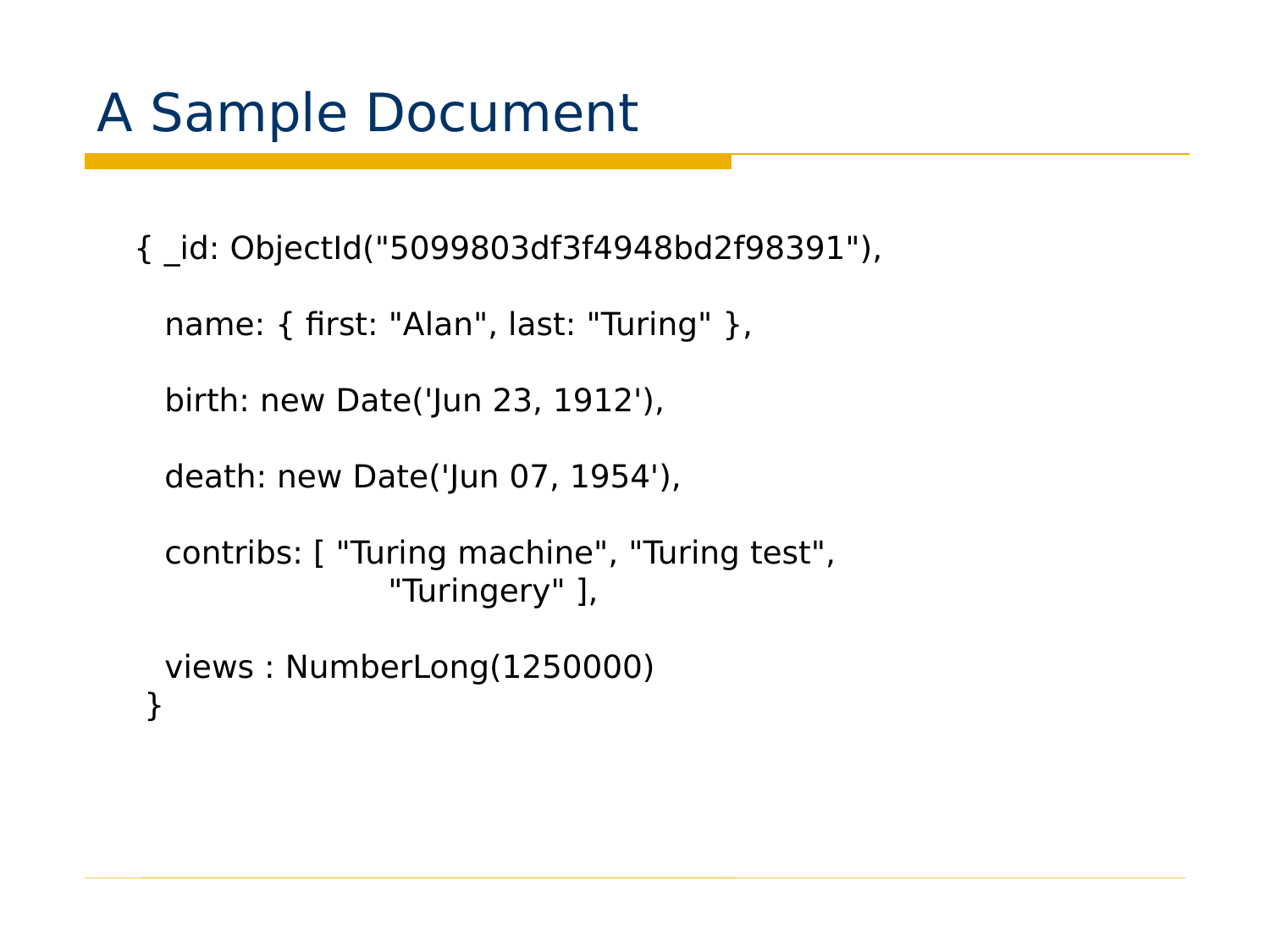

# A Sample Document
{ _id: ObjectId("5099803df3f4948bd2f98391"),

   name: { first: "Alan", last: "Turing" },

   birth: new Date('Jun 23, 1912'),

   death: new Date('Jun 07, 1954'),

   contribs: [ "Turing machine", "Turing test",
		"Turingery" ],

   views : NumberLong(1250000)
 }